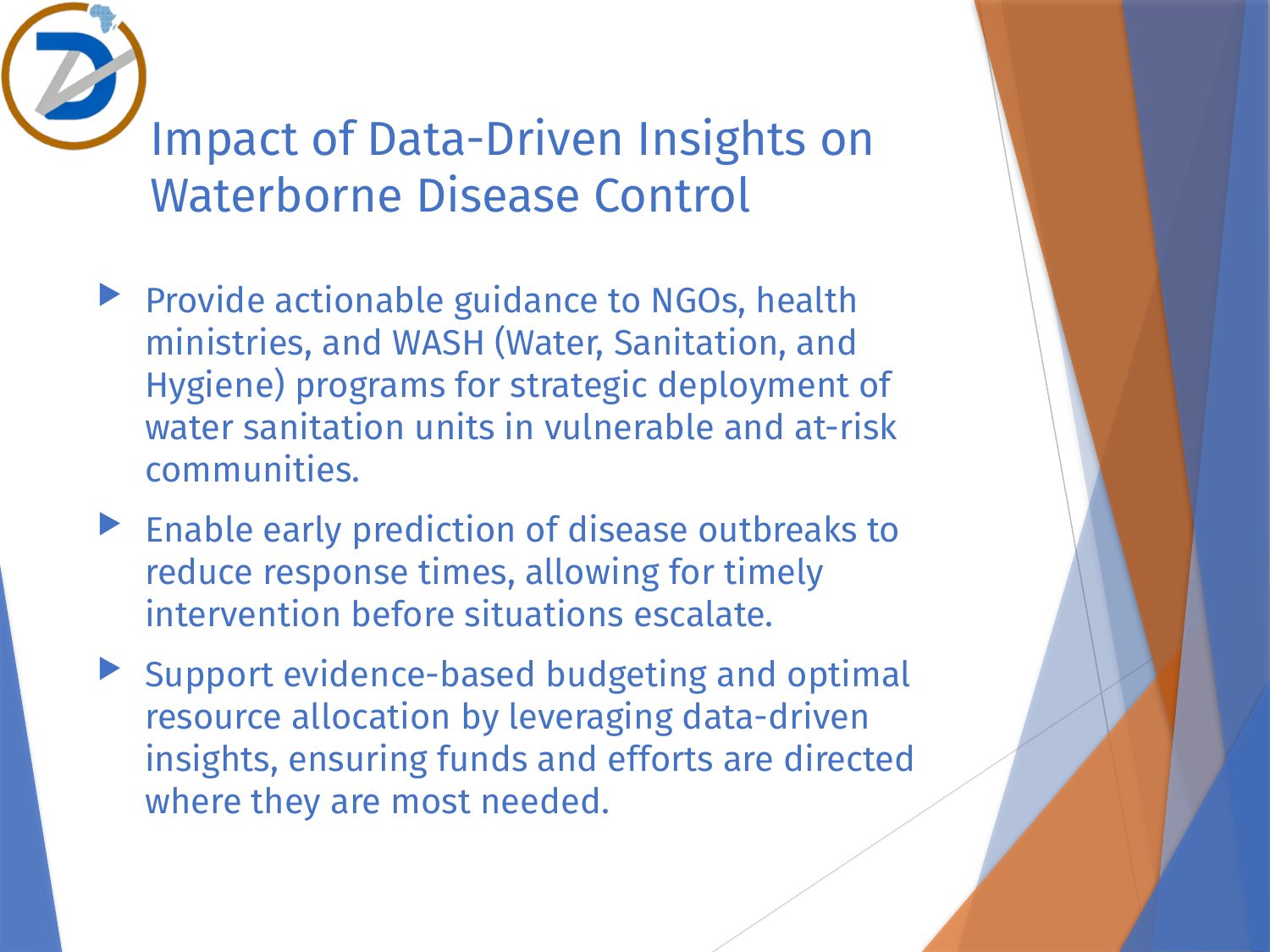

# Impact of Data-Driven Insights on Waterborne Disease Control
Provide actionable guidance to NGOs, health ministries, and WASH (Water, Sanitation, and Hygiene) programs for strategic deployment of water sanitation units in vulnerable and at-risk communities.
Enable early prediction of disease outbreaks to reduce response times, allowing for timely intervention before situations escalate.
Support evidence-based budgeting and optimal resource allocation by leveraging data-driven insights, ensuring funds and efforts are directed where they are most needed.